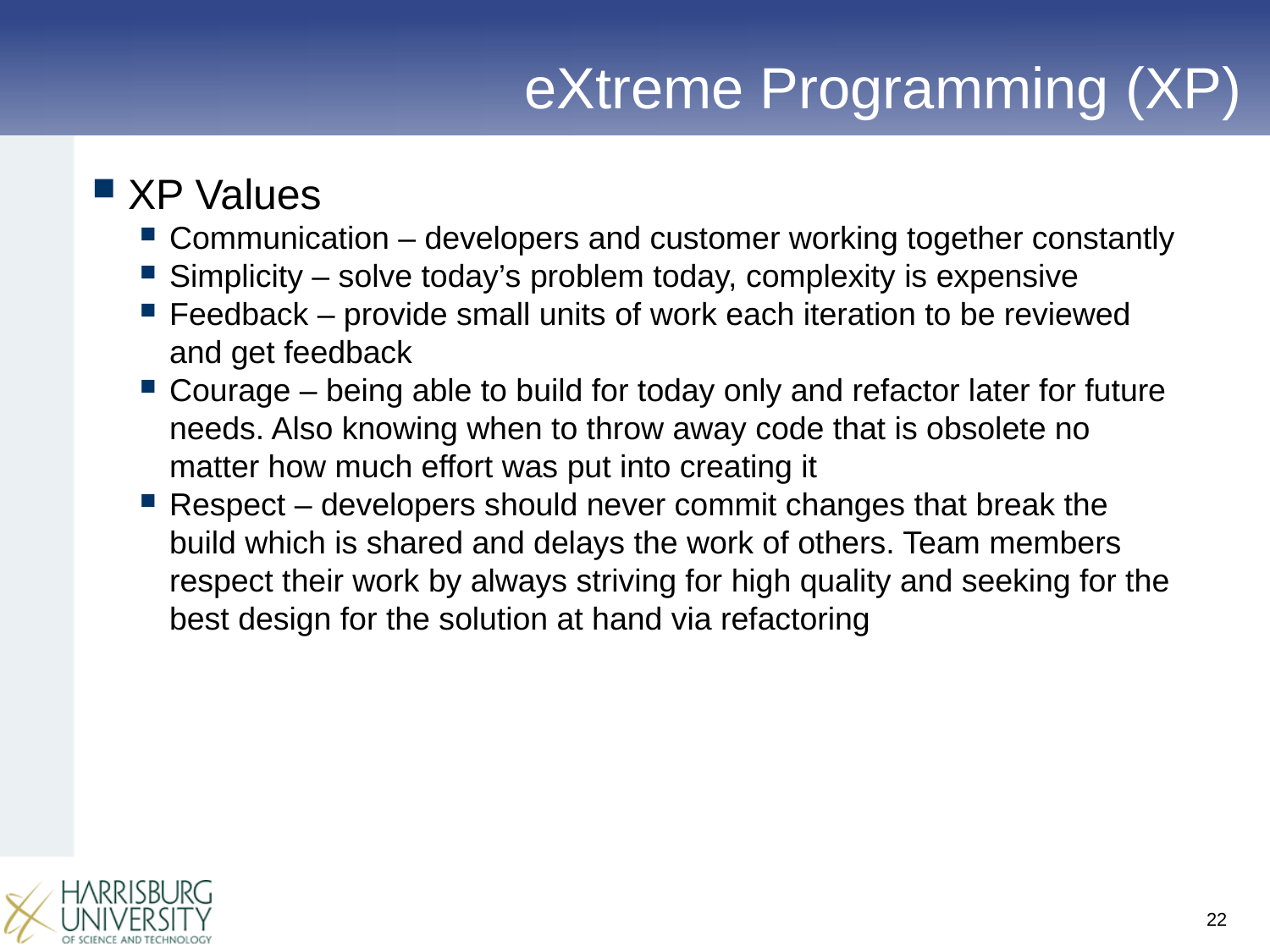

# eXtreme Programming (XP)
XP Values
Communication – developers and customer working together constantly
Simplicity – solve today’s problem today, complexity is expensive
Feedback – provide small units of work each iteration to be reviewed and get feedback
Courage – being able to build for today only and refactor later for future needs. Also knowing when to throw away code that is obsolete no matter how much effort was put into creating it
Respect – developers should never commit changes that break the build which is shared and delays the work of others. Team members respect their work by always striving for high quality and seeking for the best design for the solution at hand via refactoring

22